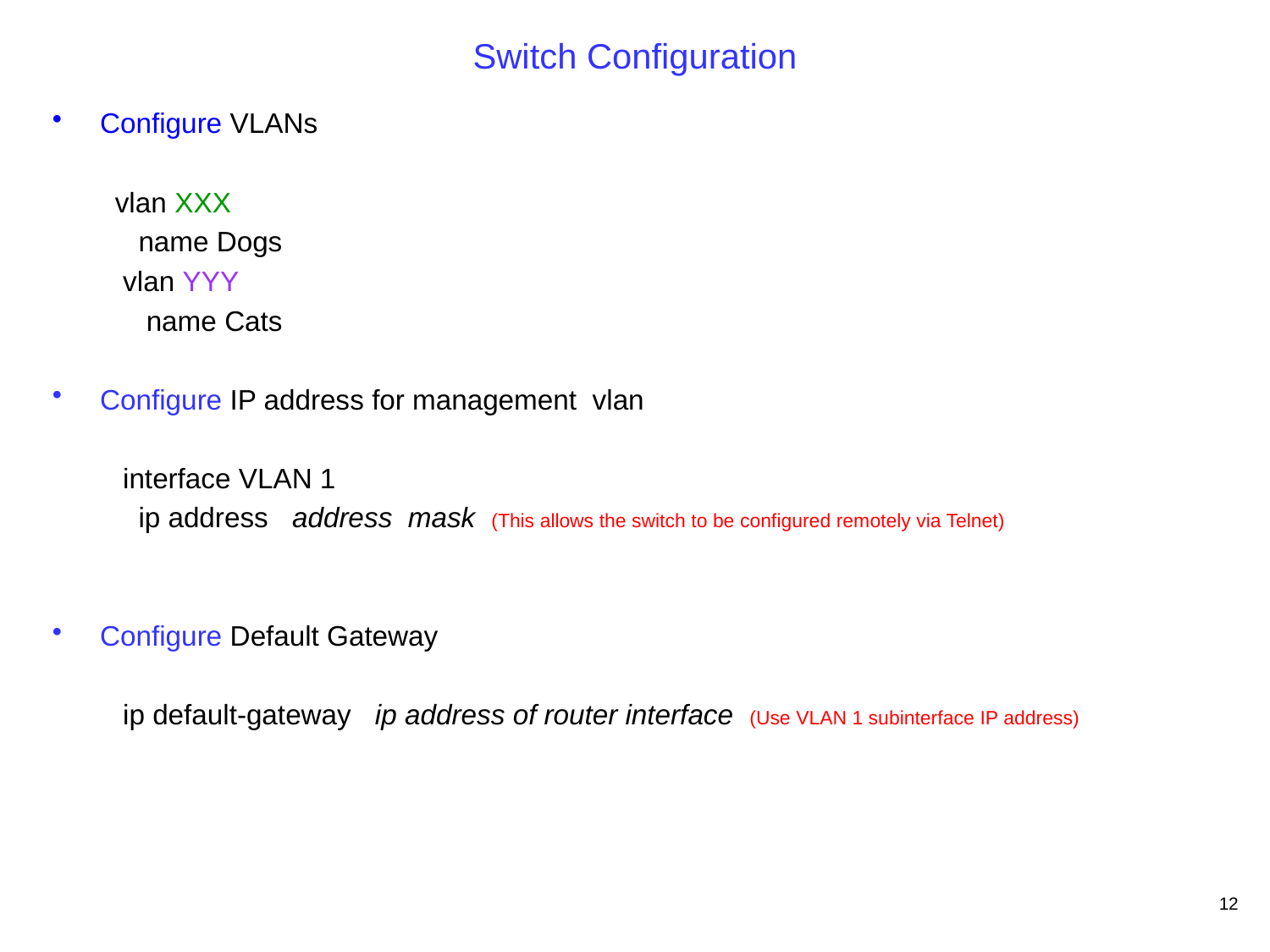

# Switch Configuration
Configure VLANs

        vlan XXX
           name Dogs
         vlan YYY
            name Cats

Configure IP address for management  vlan

         interface VLAN 1
           ip address   address  mask  (This allows the switch to be configured remotely via Telnet)

Configure Default Gateway

         ip default-gateway   ip address of router interface  (Use VLAN 1 subinterface IP address)

12